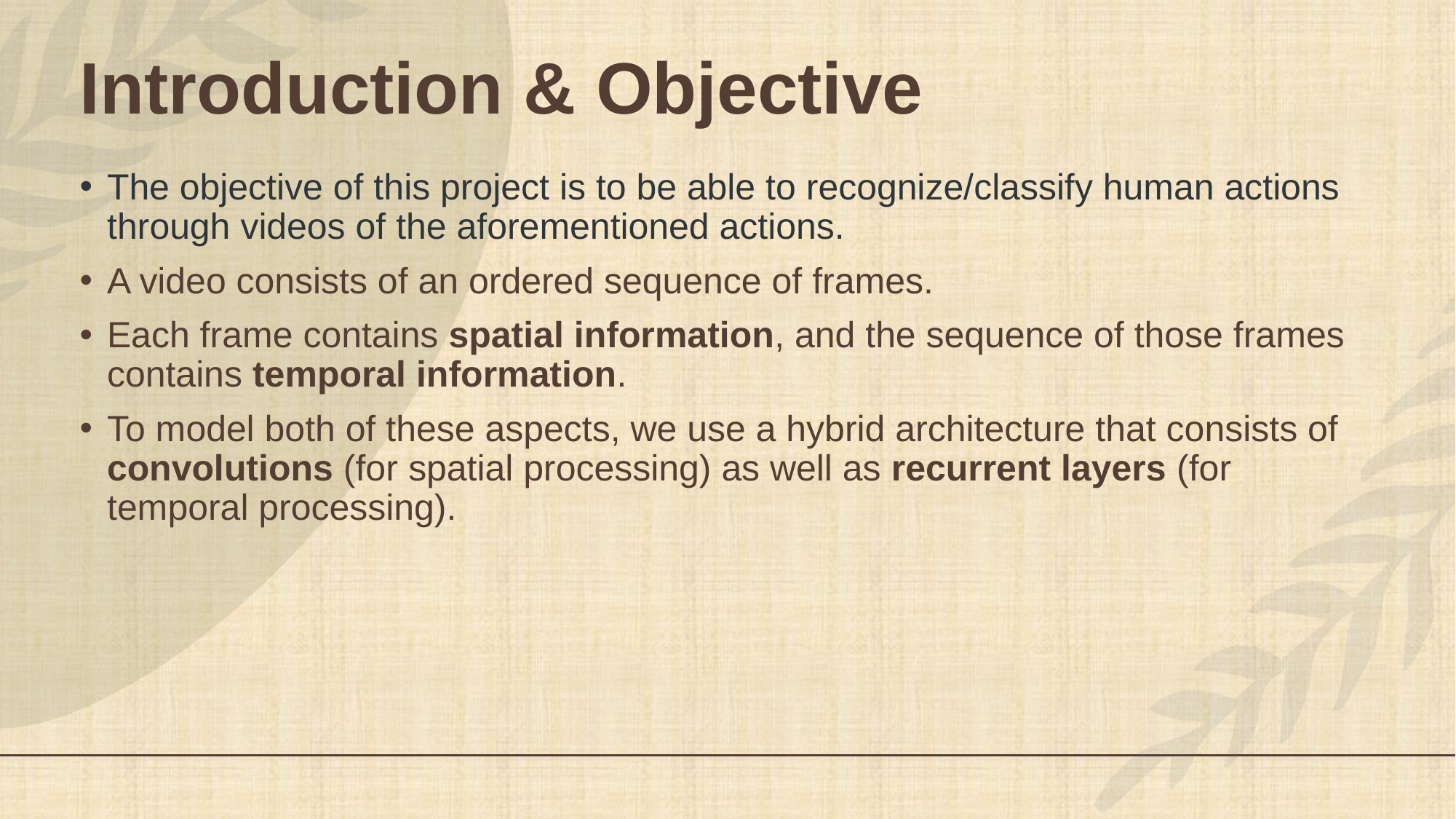

# Introduction & Objective
The objective of this project is to be able to recognize/classify human actions through videos of the aforementioned actions.
A video consists of an ordered sequence of frames.
Each frame contains spatial information, and the sequence of those frames contains temporal information.
To model both of these aspects, we use a hybrid architecture that consists of convolutions (for spatial processing) as well as recurrent layers (for temporal processing).